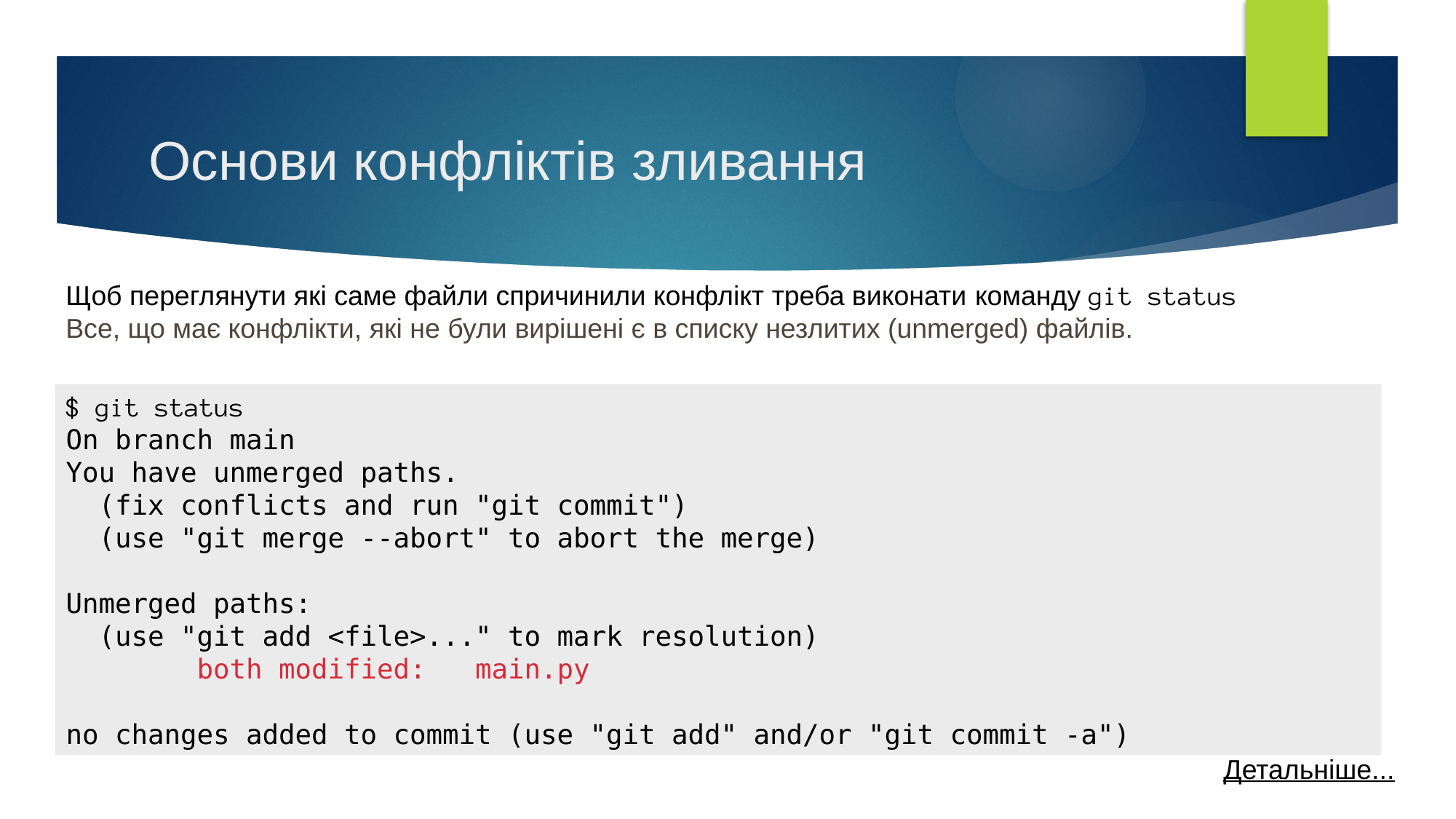

# Основи конфліктів зливання
Щоб переглянути які саме файли спричинили конфлікт треба виконати команду git status
Все, що має конфлікти, які не були вирішені є в списку незлитих (unmerged) файлів.
$ git status
On branch main
You have unmerged paths.
  (fix conflicts and run "git commit")
  (use "git merge --abort" to abort the merge)

Unmerged paths:
  (use "git add <file>..." to mark resolution)
        both modified:   main.py

no changes added to commit (use "git add" and/or "git commit -a")
Детальніше...